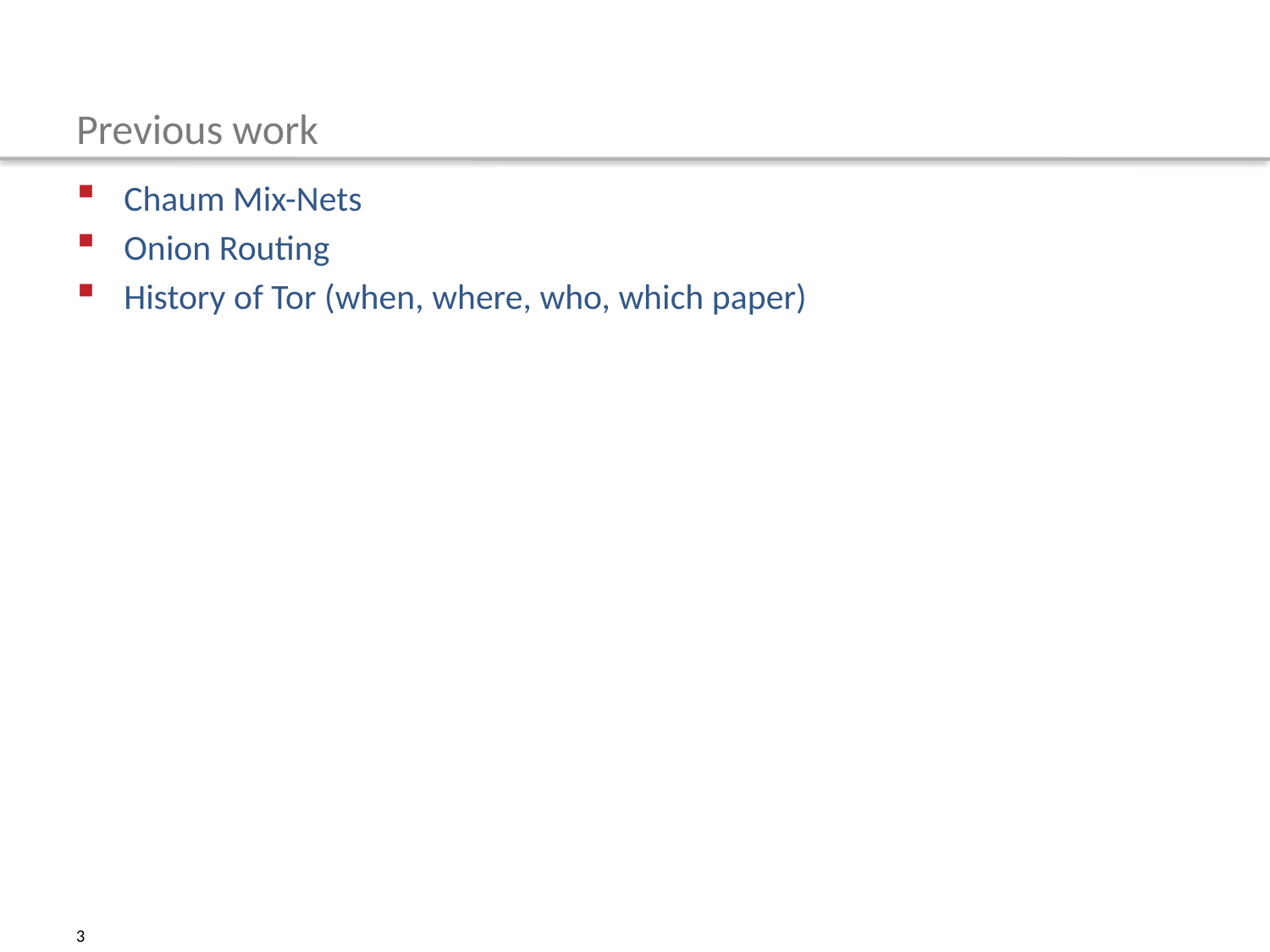

# Previous work
Chaum Mix-Nets
Onion Routing
History of Tor (when, where, who, which paper)